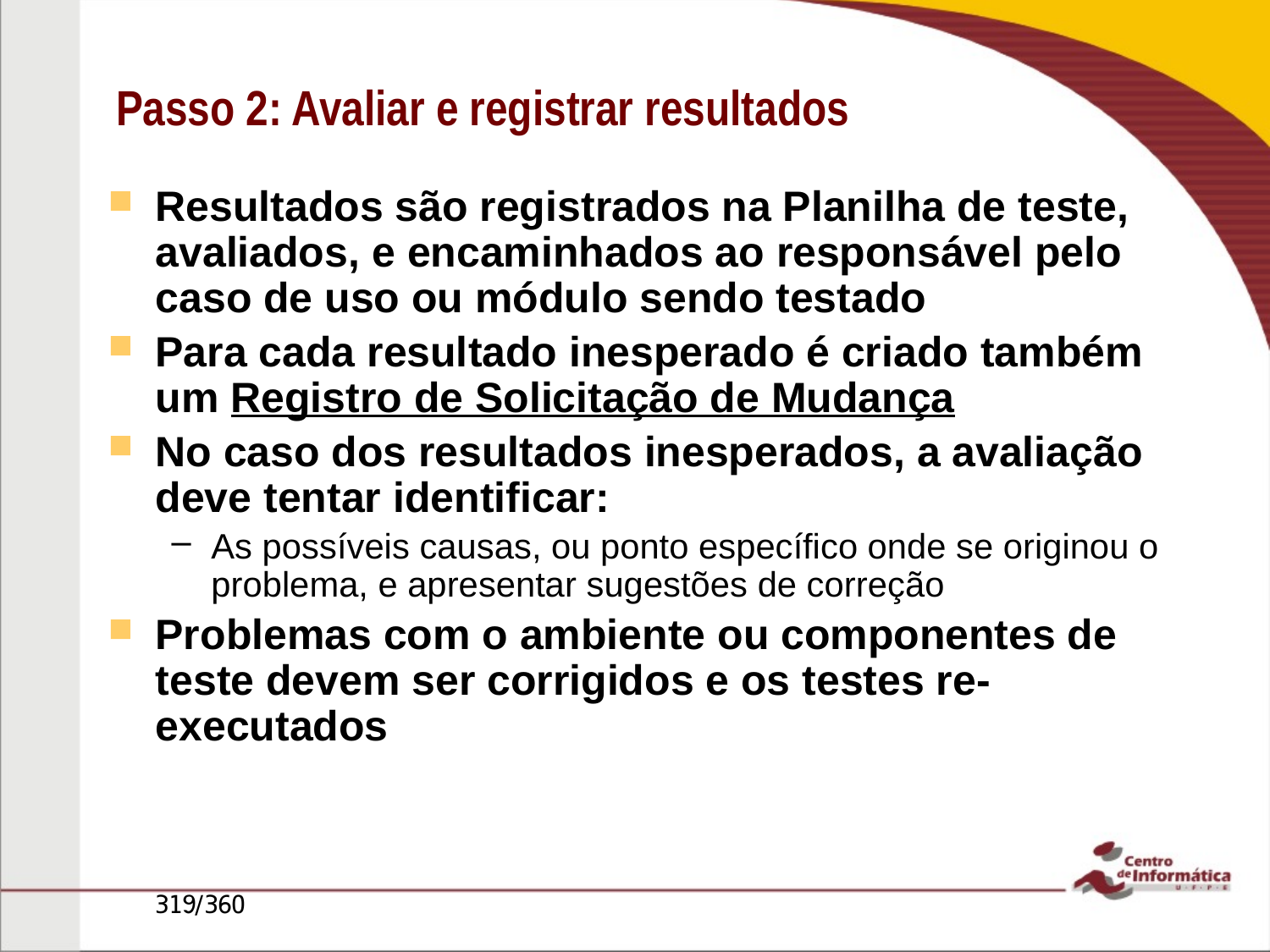

# Passo 2: Avaliar e registrar resultados
Resultados são registrados na Planilha de teste, avaliados, e encaminhados ao responsável pelo caso de uso ou módulo sendo testado
Para cada resultado inesperado é criado também um Registro de Solicitação de Mudança
No caso dos resultados inesperados, a avaliação deve tentar identificar:
As possíveis causas, ou ponto específico onde se originou o problema, e apresentar sugestões de correção
Problemas com o ambiente ou componentes de teste devem ser corrigidos e os testes re-executados
319/360